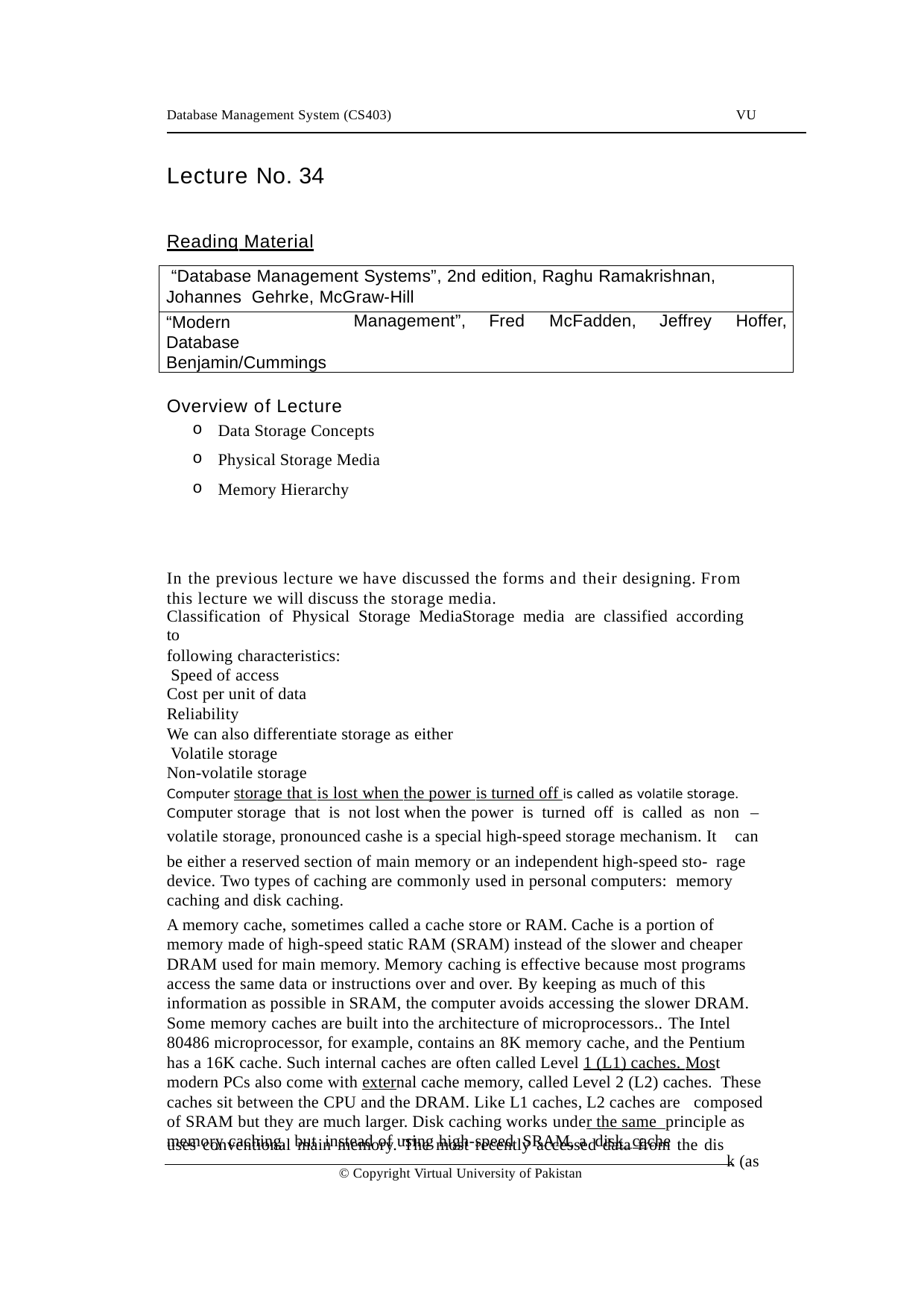

Database Management System (CS403)
VU

Lecture No. 34

Reading Material
| “Database Management Systems”, 2nd edition, Raghu Ramakrishnan, Johannes Gehrke, McGraw-Hill |  |  |  |  |  |
| --- | --- | --- | --- | --- | --- |
| “Modern Database Benjamin/Cummings | Management”, | Fred | McFadden, | Jeffrey | Hoffer, |
Overview of Lecture
Data Storage Concepts
Physical Storage Media
Memory Hierarchy
In the previous lecture we have discussed the forms and their designing. From  this lecture we will discuss the storage media.
Classification  of  Physical  Storage  MediaStorage  media  are  classified  according to
following characteristics:  Speed of access
Cost per unit of data
Reliability
We can also differentiate storage as either  Volatile storage
Non-volatile storage
Computer storage that is lost when the power is turned off is called as volatile storage.  Computer storage  that  is  not lost when the power  is  turned  off  is  called  as  non  –
volatile storage, pronounced cashe is a special high-speed storage mechanism. It    can
be either a reserved section of main memory or an independent high-speed sto-  rage device. Two types of caching are commonly used in personal computers:  memory caching and disk caching.
A memory cache, sometimes called a cache store or RAM. Cache is a portion of  memory made of high-speed static RAM (SRAM) instead of the slower and cheaper  DRAM used for main memory. Memory caching is effective because most programs  access the same data or instructions over and over. By keeping as much of this  information as possible in SRAM, the computer avoids accessing the slower DRAM.  Some memory caches are built into the architecture of microprocessors.. The Intel  80486 microprocessor, for example, contains an 8K memory cache, and the Pentium  has a 16K cache. Such internal caches are often called Level 1 (L1) caches. Most  modern PCs also come with external cache memory, called Level 2 (L2) caches.  These caches sit between the CPU and the DRAM. Like L1 caches, L2 caches are  composed of SRAM but they are much larger. Disk caching works under the same  principle as  memory caching,  but  instead of using high-speed  SRAM, a  disk  cache
k (as
uses conventional main memory. The most recently accessed data from the dis
© Copyright Virtual University of Pakistan

30